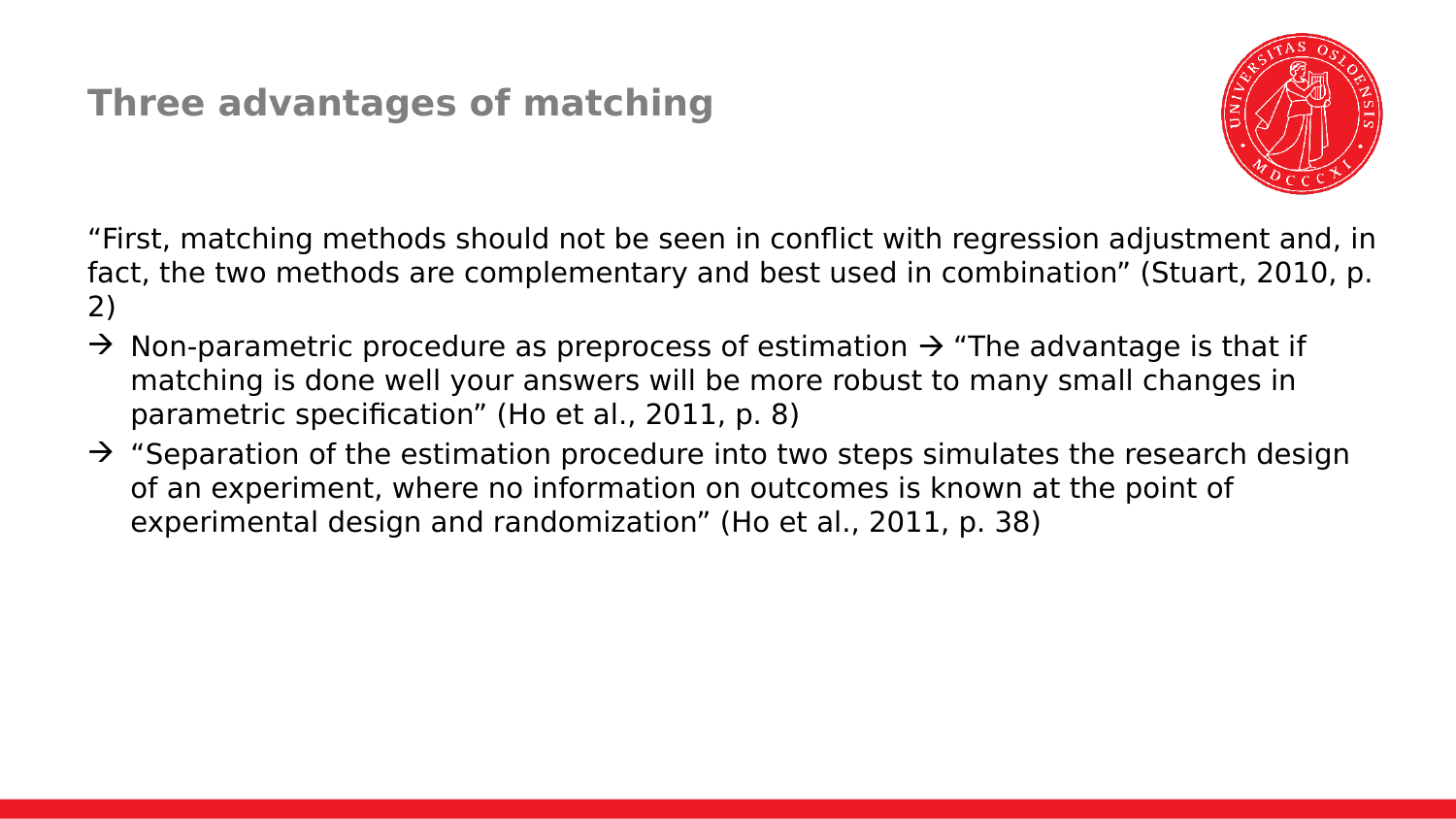

# Three advantages of matching
“First, matching methods should not be seen in conflict with regression adjustment and, in fact, the two methods are complementary and best used in combination” (Stuart, 2010, p. 2)
Non-parametric procedure as preprocess of estimation 🡪 “The advantage is that if matching is done well your answers will be more robust to many small changes in parametric specification” (Ho et al., 2011, p. 8)
“Separation of the estimation procedure into two steps simulates the research design of an experiment, where no information on outcomes is known at the point of experimental design and randomization” (Ho et al., 2011, p. 38)